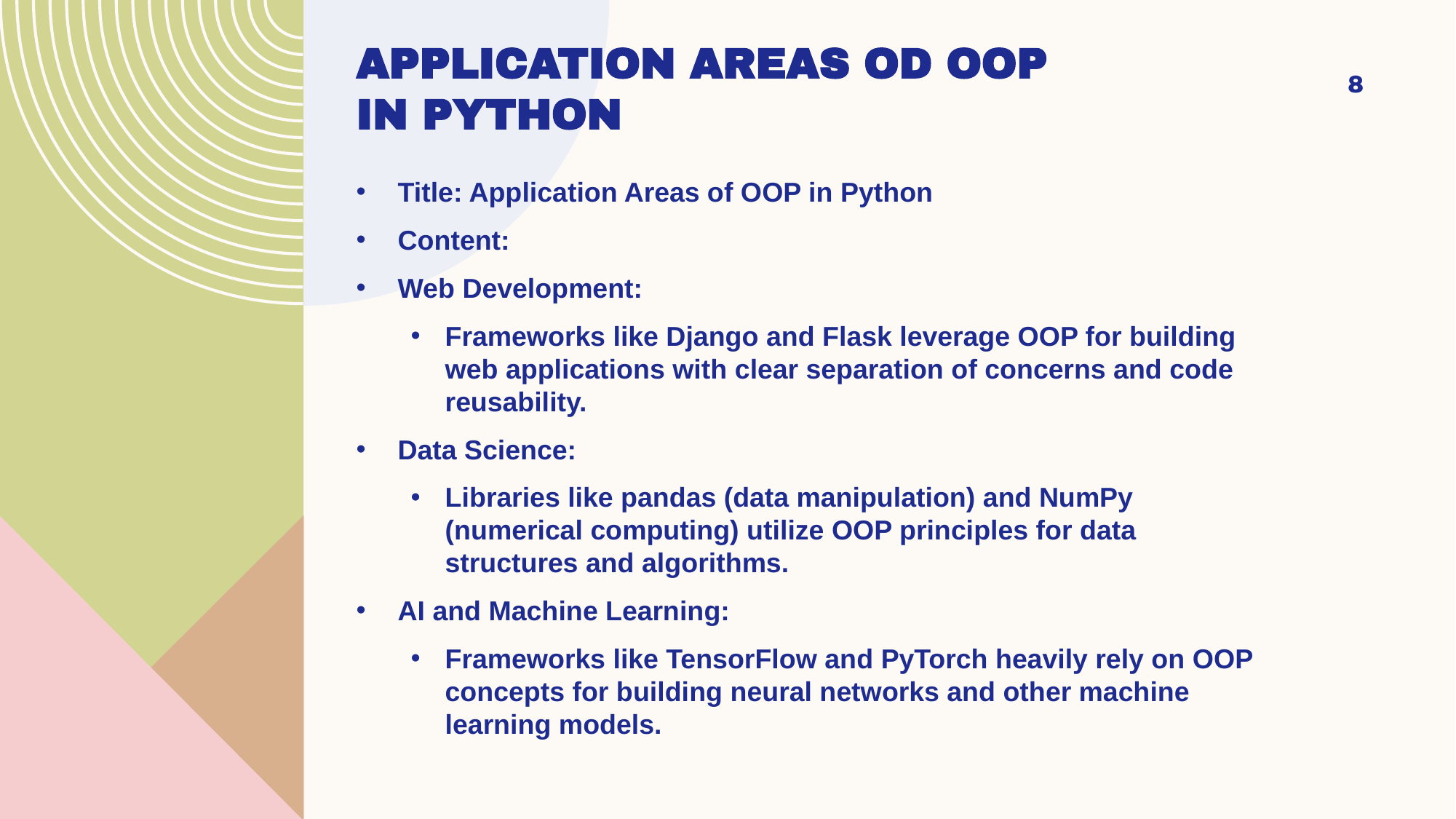

# Application areas od oop in python
8
Title: Application Areas of OOP in Python
Content:
Web Development:
Frameworks like Django and Flask leverage OOP for building web applications with clear separation of concerns and code reusability.
Data Science:
Libraries like pandas (data manipulation) and NumPy (numerical computing) utilize OOP principles for data structures and algorithms.
AI and Machine Learning:
Frameworks like TensorFlow and PyTorch heavily rely on OOP concepts for building neural networks and other machine learning models.